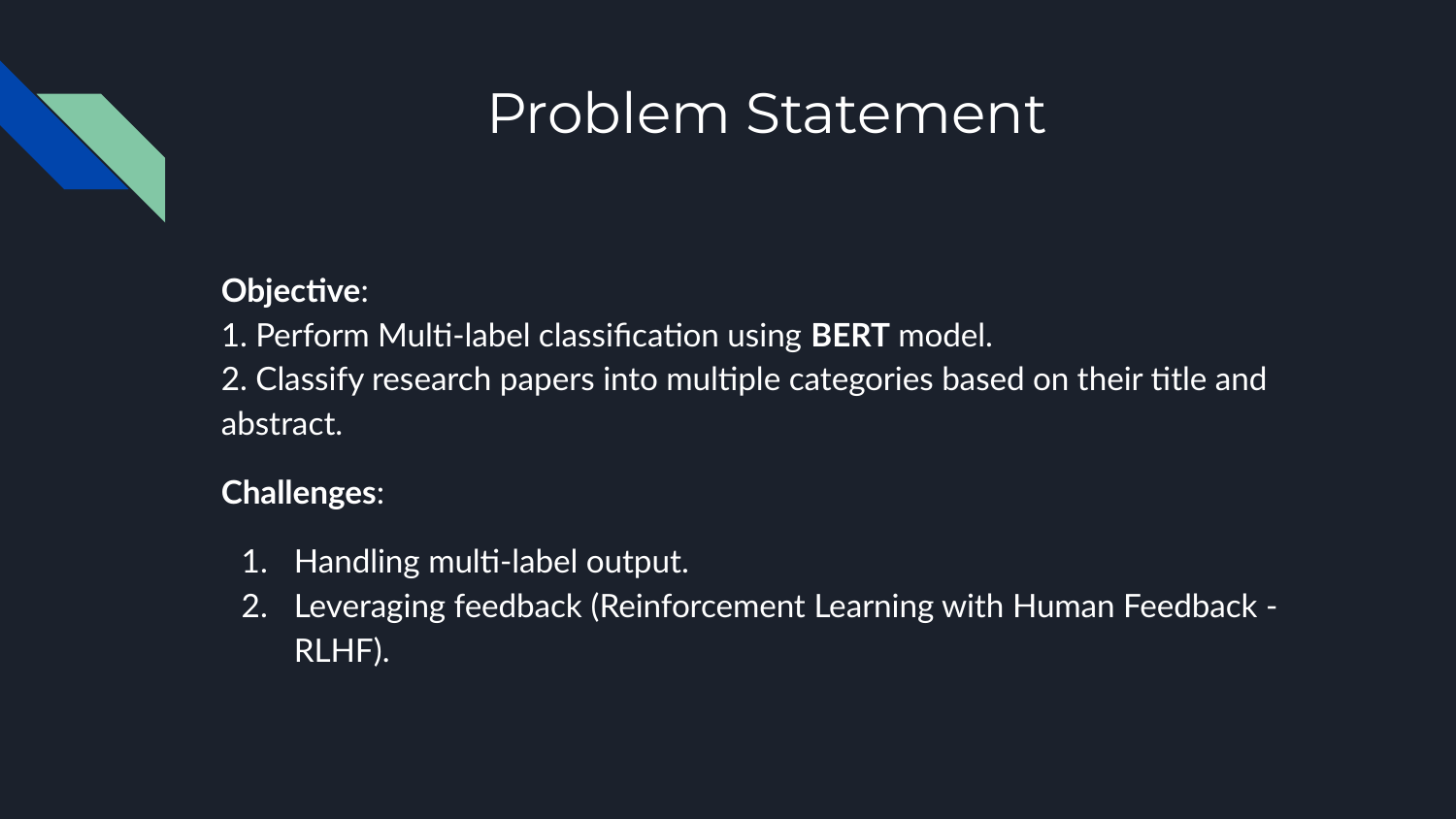

# Problem Statement
Objective:
1. Perform Multi-label classification using BERT model.
2. Classify research papers into multiple categories based on their title and abstract.
Challenges:
Handling multi-label output.
Leveraging feedback (Reinforcement Learning with Human Feedback - RLHF).